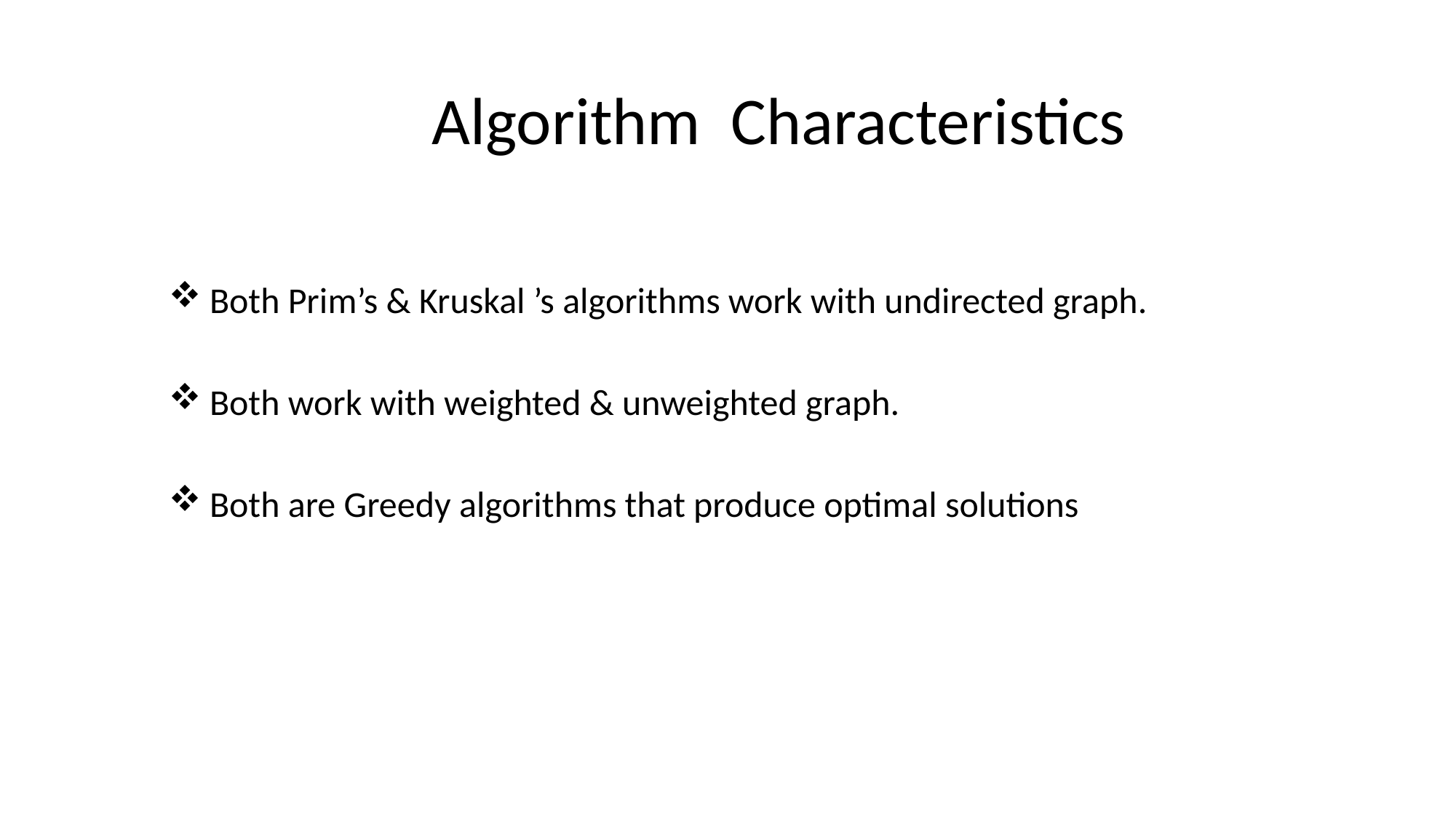

# Algorithm  Characteristics

Both Prim’s & Kruskal ’s algorithms work with undirected graph.

Both work with weighted & unweighted graph.

Both are Greedy algorithms that produce optimal solutions